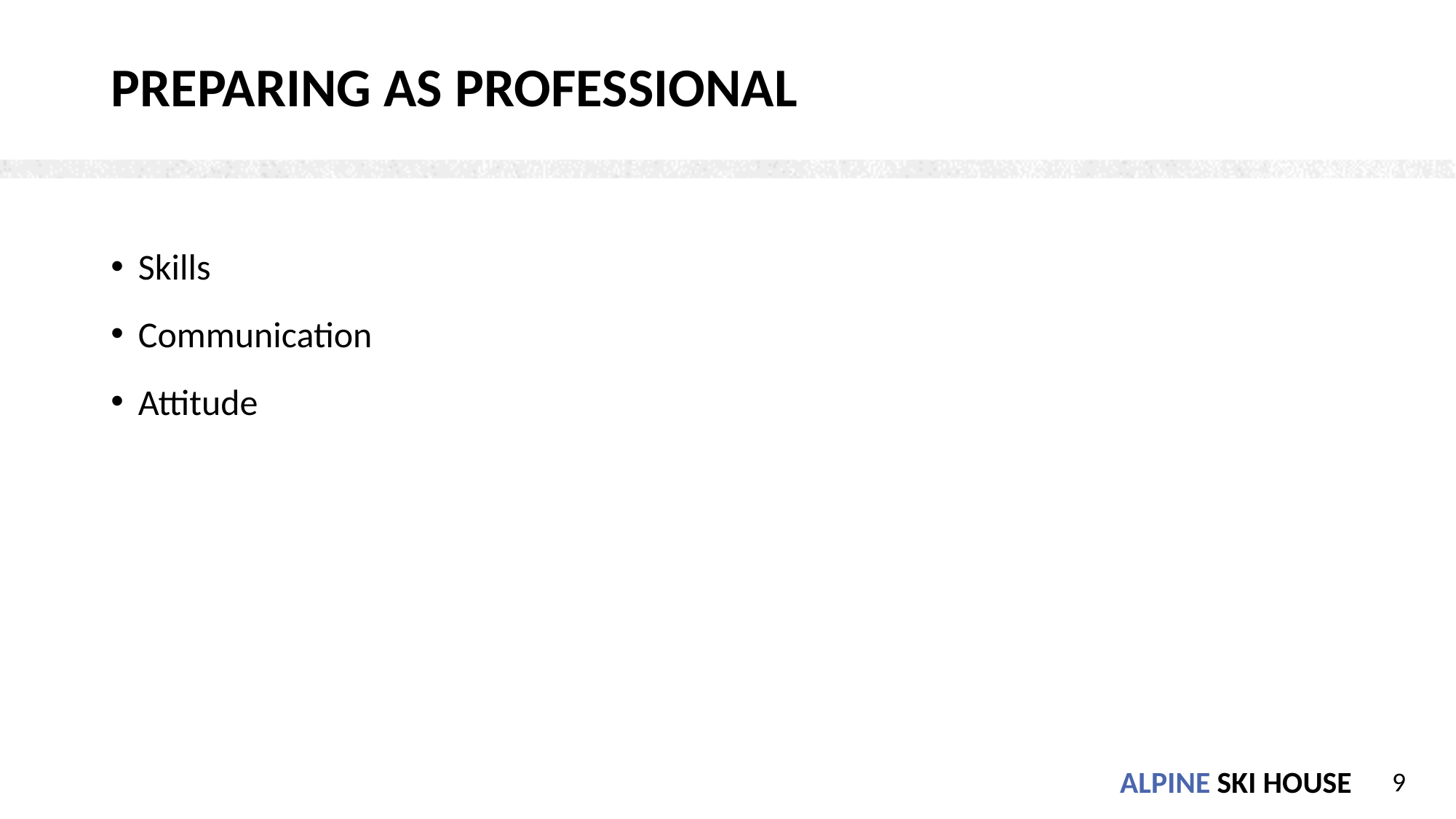

# Preparing as professional
Skills
Communication
Attitude
9